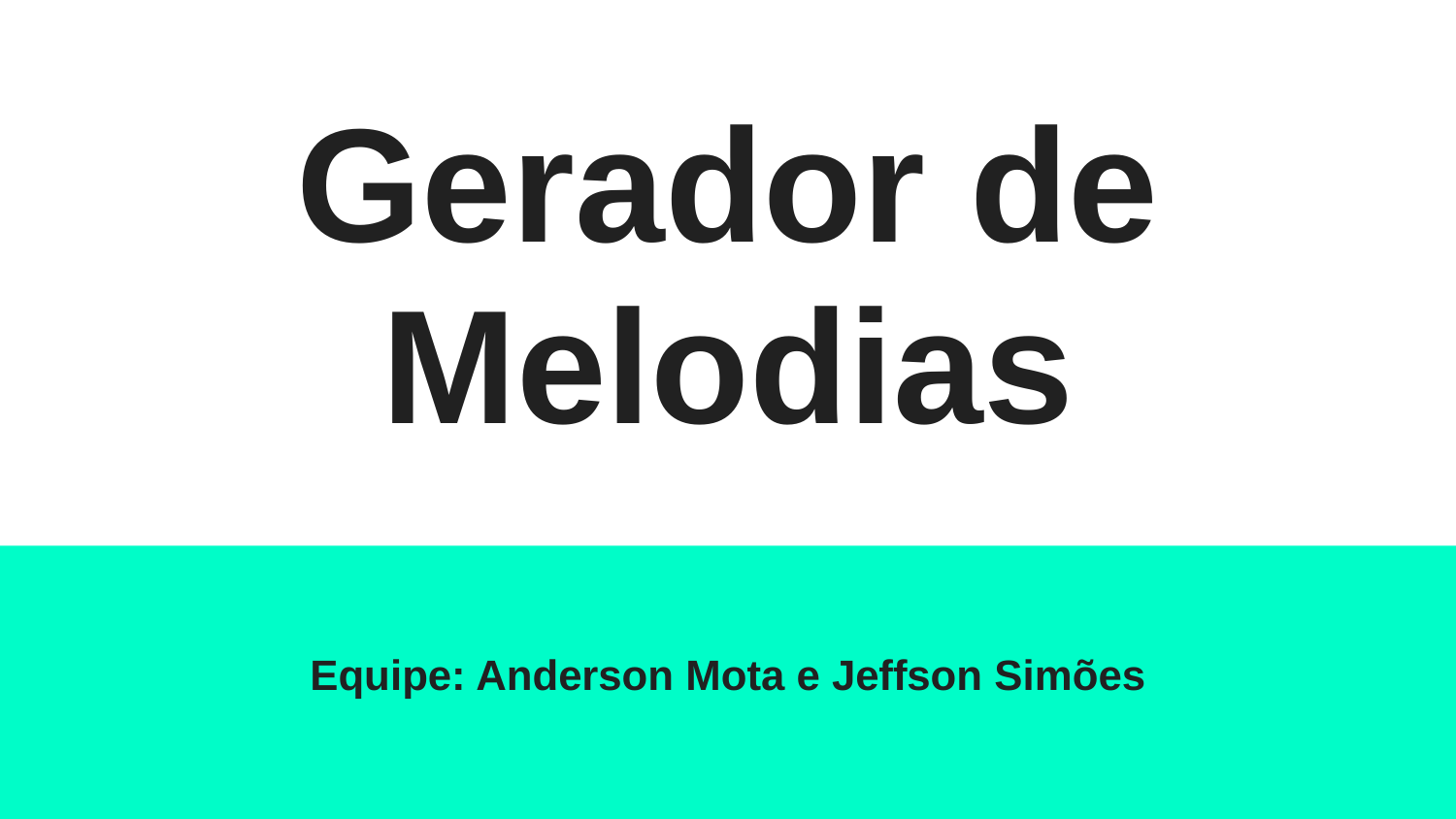

# Gerador de Melodias
Equipe: Anderson Mota e Jeffson Simões